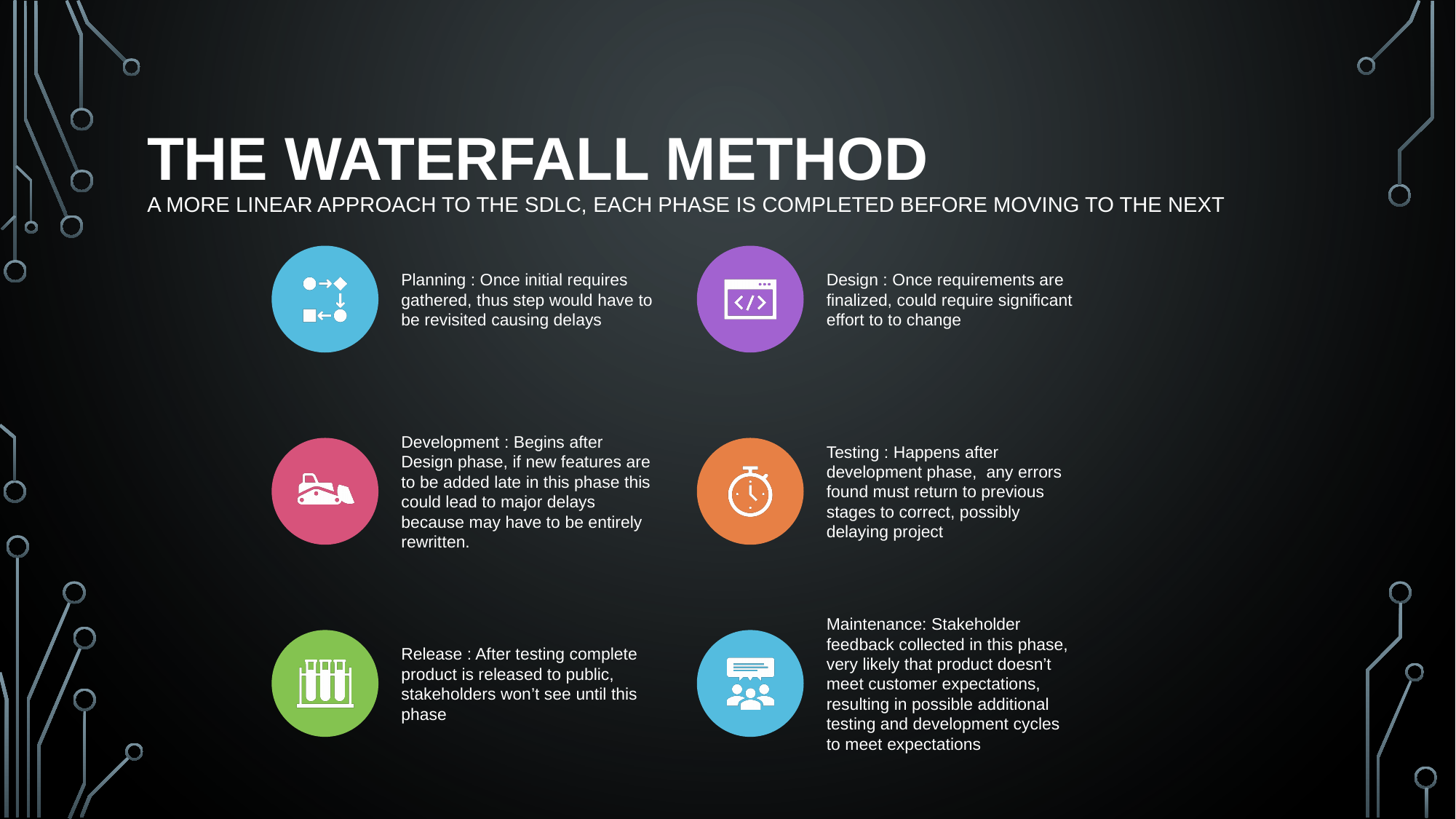

# The Waterfall method A more linear approach to the SDLC, each phase is completed before moving to the next
Planning : Once initial requires gathered, thus step would have to be revisited causing delays
Design : Once requirements are finalized, could require significant effort to to change
Development : Begins after Design phase, if new features are to be added late in this phase this could lead to major delays because may have to be entirely rewritten.
Testing : Happens after development phase,  any errors found must return to previous stages to correct, possibly delaying project
Release : After testing complete product is released to public, stakeholders won’t see until this phase
Maintenance: Stakeholder feedback collected in this phase, very likely that product doesn’t meet customer expectations, resulting in possible additional testing and development cycles to meet expectations